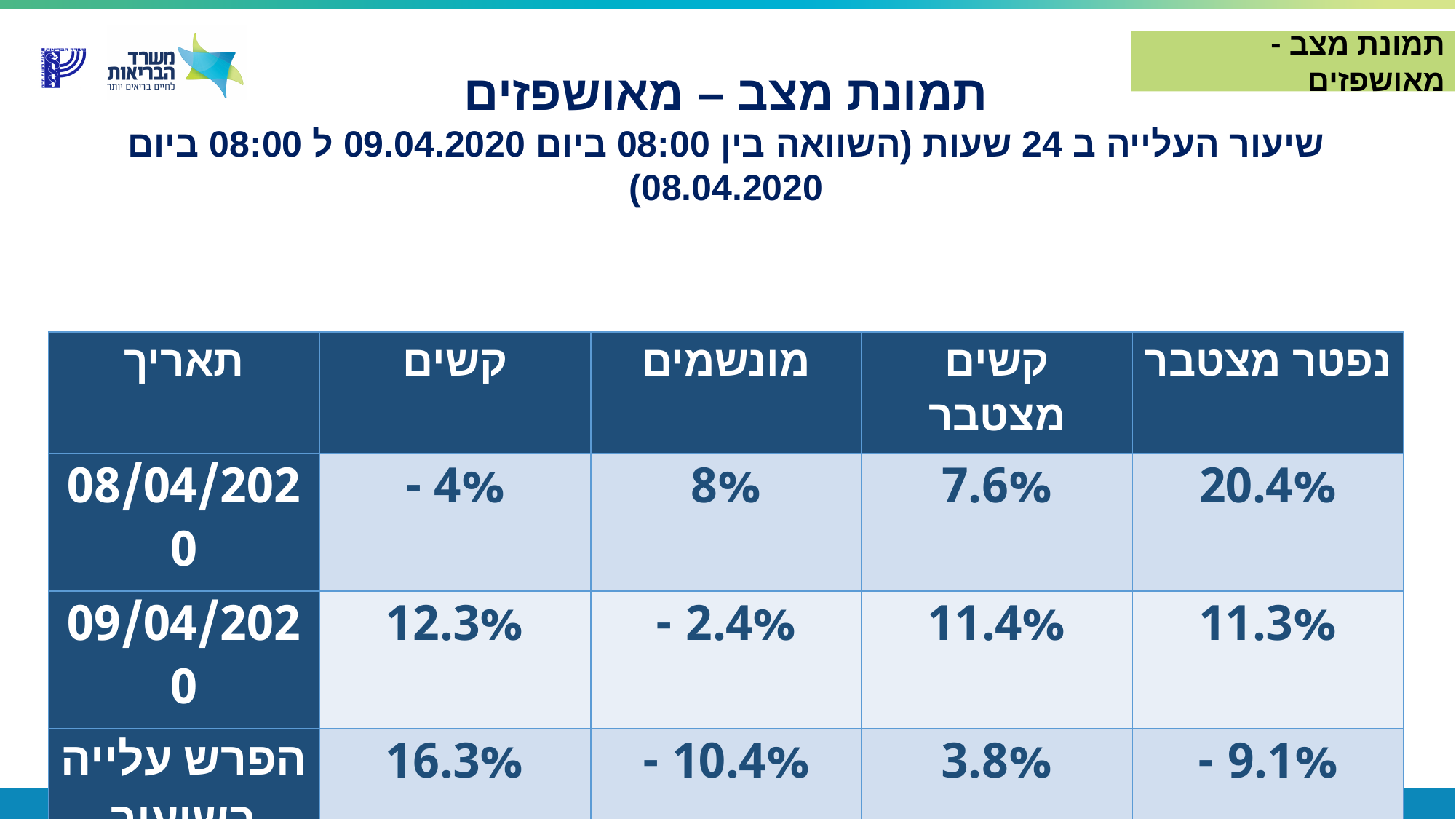

תמונת מצב - מאושפזים
תמונת מצב – מאושפזים
שיעור העלייה ב 24 שעות (השוואה בין 08:00 ביום 09.04.2020 ל 08:00 ביום 08.04.2020)

| תאריך | קשים | מונשמים | קשים מצטבר | נפטר מצטבר |
| --- | --- | --- | --- | --- |
| 08/04/2020 | 4% - | 8% | 7.6% | 20.4% |
| 09/04/2020 | 12.3% | 2.4% - | 11.4% | 11.3% |
| הפרש עלייה בשיעור | 16.3% | 10.4% - | 3.8% | 9.1% - |